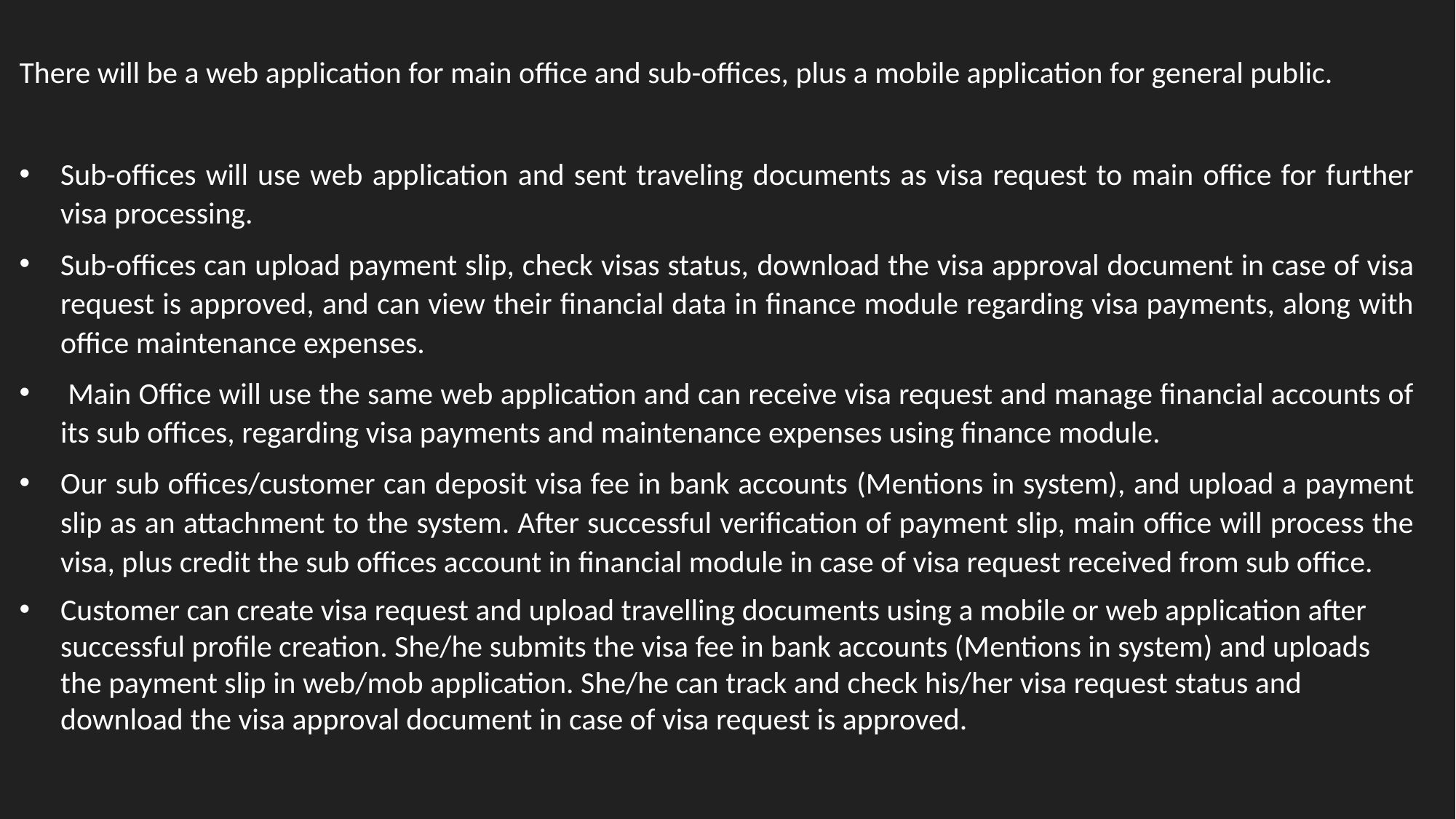

There will be a web application for main office and sub-offices, plus a mobile application for general public.

Sub-offices will use web application and sent traveling documents as visa request to main office for further visa processing.
Sub-offices can upload payment slip, check visas status, download the visa approval document in case of visa request is approved, and can view their financial data in finance module regarding visa payments, along with office maintenance expenses.
 Main Office will use the same web application and can receive visa request and manage financial accounts of its sub offices, regarding visa payments and maintenance expenses using finance module.
Our sub offices/customer can deposit visa fee in bank accounts (Mentions in system), and upload a payment slip as an attachment to the system. After successful verification of payment slip, main office will process the visa, plus credit the sub offices account in financial module in case of visa request received from sub office.
Customer can create visa request and upload travelling documents using a mobile or web application after successful profile creation. She/he submits the visa fee in bank accounts (Mentions in system) and uploads the payment slip in web/mob application. She/he can track and check his/her visa request status and download the visa approval document in case of visa request is approved.